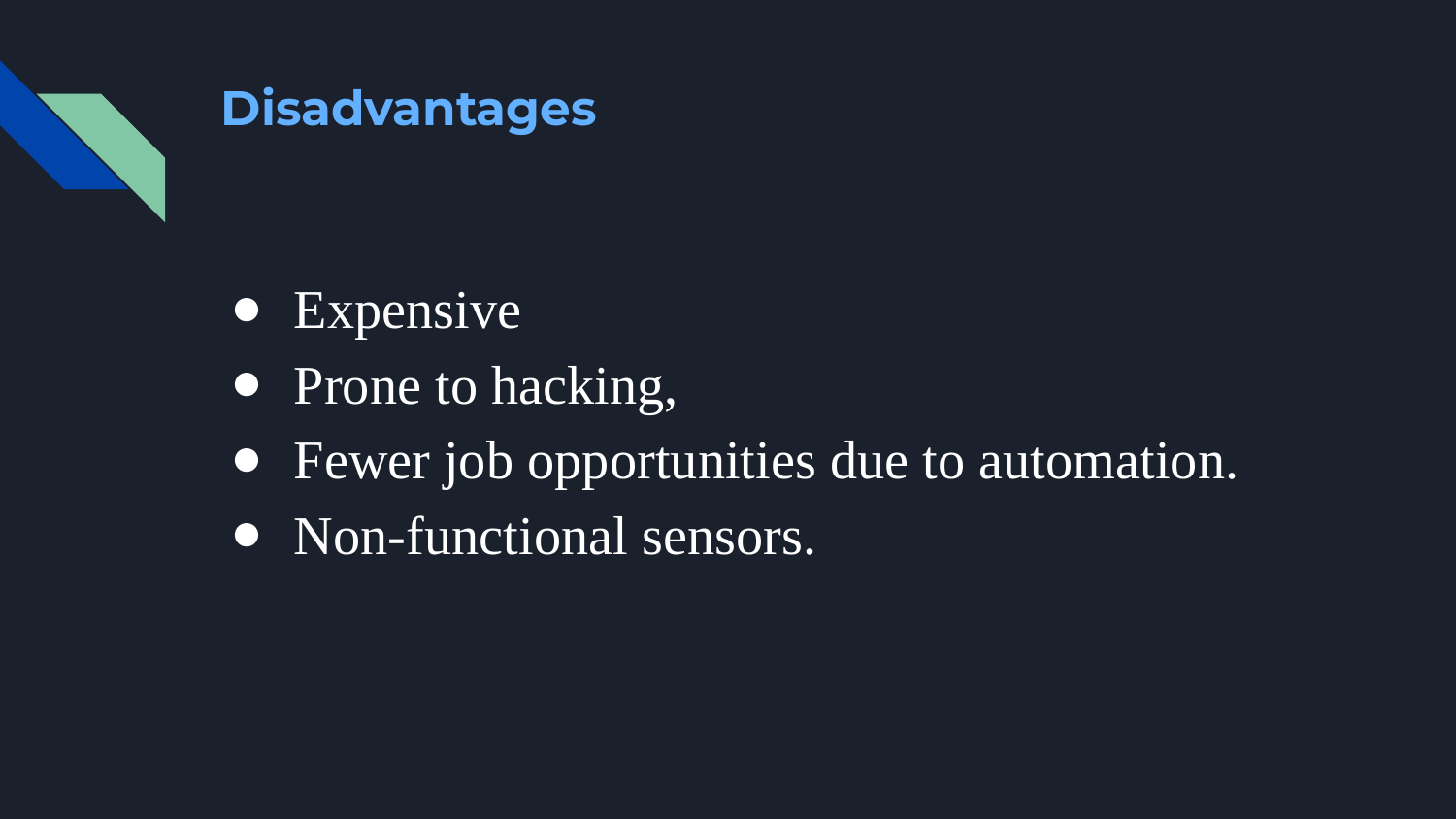

# Disadvantages
Expensive
Prone to hacking,
Fewer job opportunities due to automation.
Non-functional sensors.